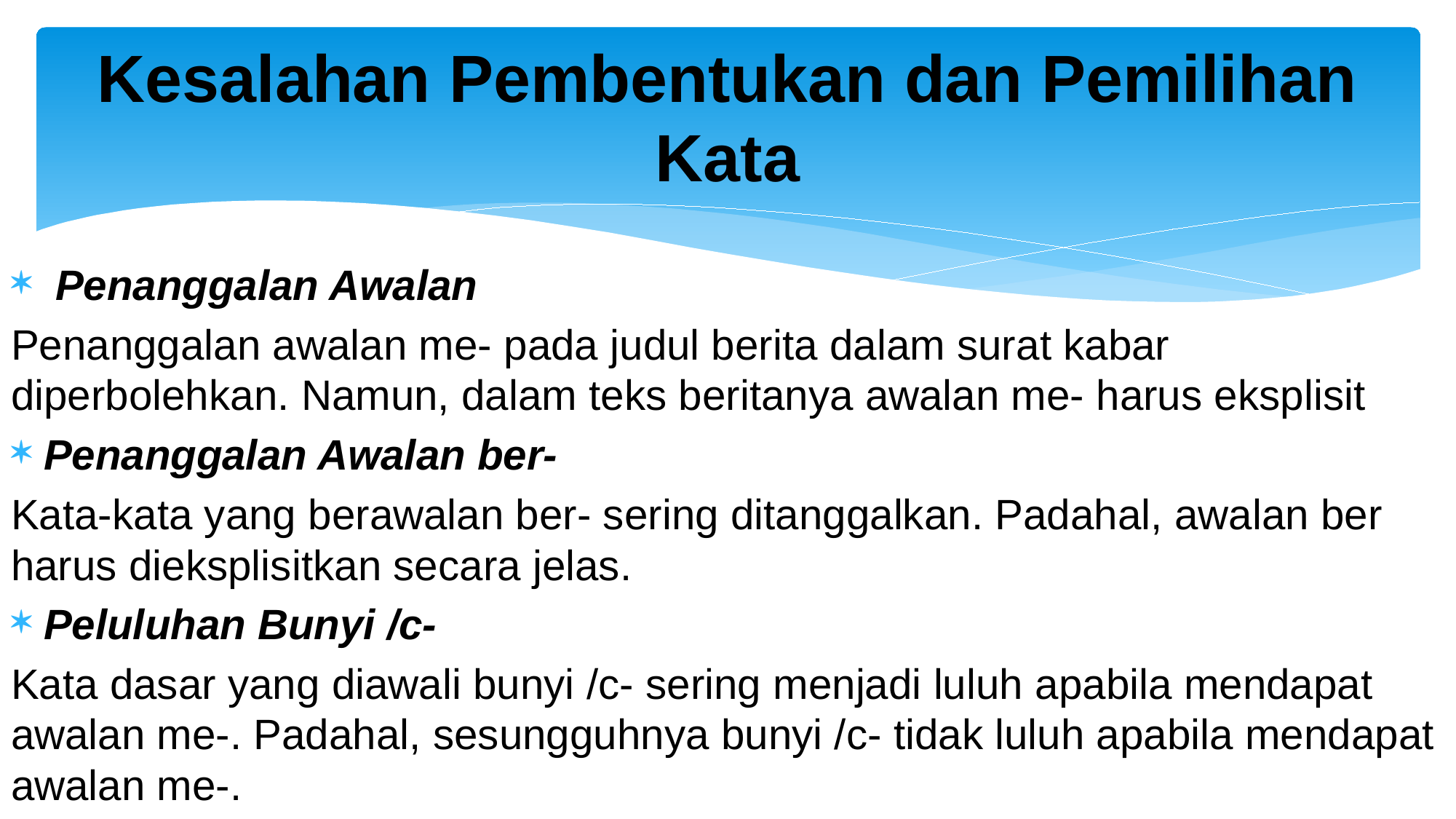

# Kesalahan Pembentukan dan Pemilihan Kata
 Penanggalan Awalan
Penanggalan awalan me- pada judul berita dalam surat kabar diperbolehkan. Namun, dalam teks beritanya awalan me- harus eksplisit
Penanggalan Awalan ber-
Kata-kata yang berawalan ber- sering ditanggalkan. Padahal, awalan ber harus dieksplisitkan secara jelas.
Peluluhan Bunyi /c-
Kata dasar yang diawali bunyi /c- sering menjadi luluh apabila mendapat awalan me-. Padahal, sesungguhnya bunyi /c- tidak luluh apabila mendapat awalan me-.